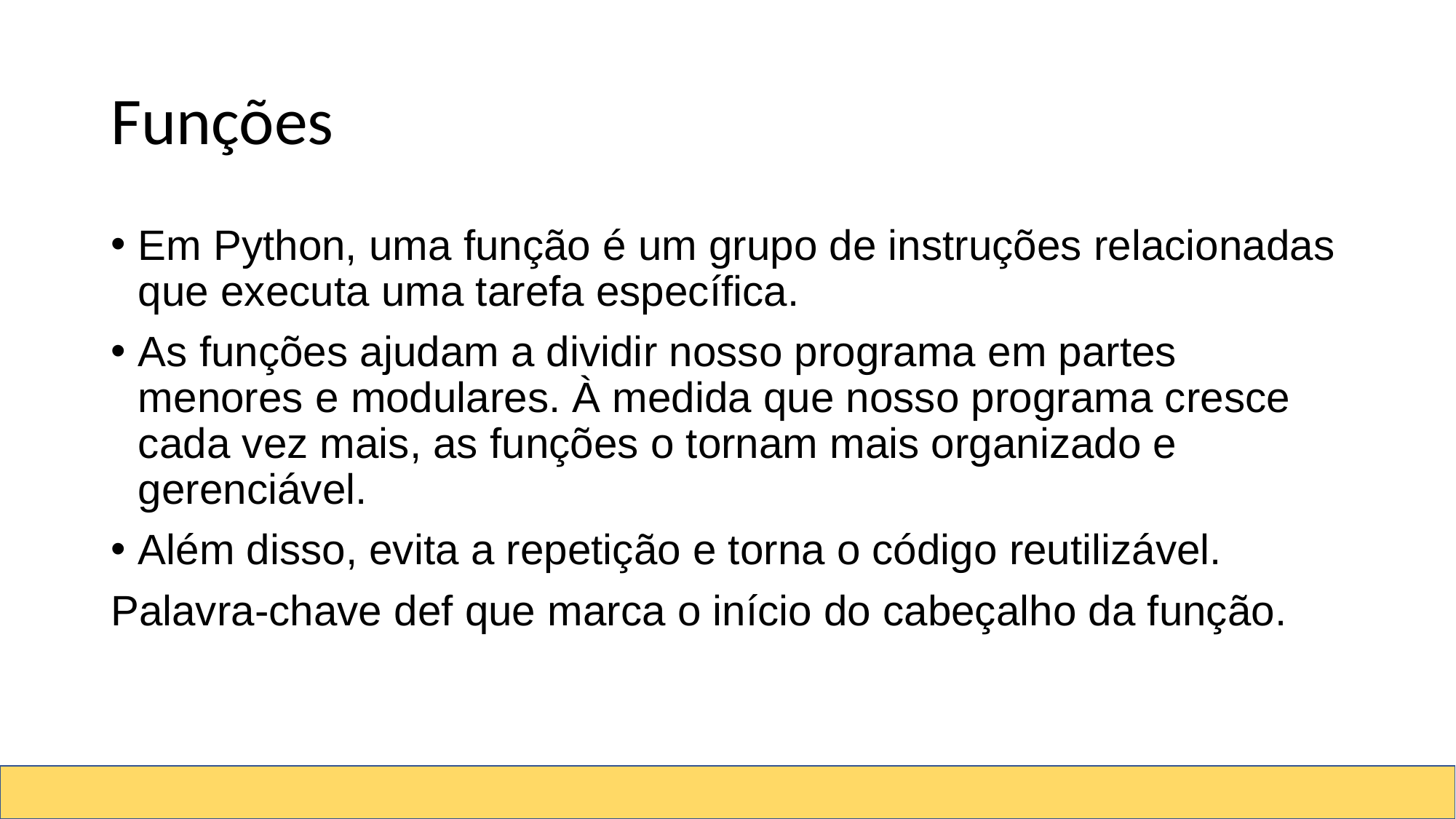

# Funções
Em Python, uma função é um grupo de instruções relacionadas que executa uma tarefa específica.
As funções ajudam a dividir nosso programa em partes menores e modulares. À medida que nosso programa cresce cada vez mais, as funções o tornam mais organizado e gerenciável.
Além disso, evita a repetição e torna o código reutilizável.
Palavra-chave def que marca o início do cabeçalho da função.